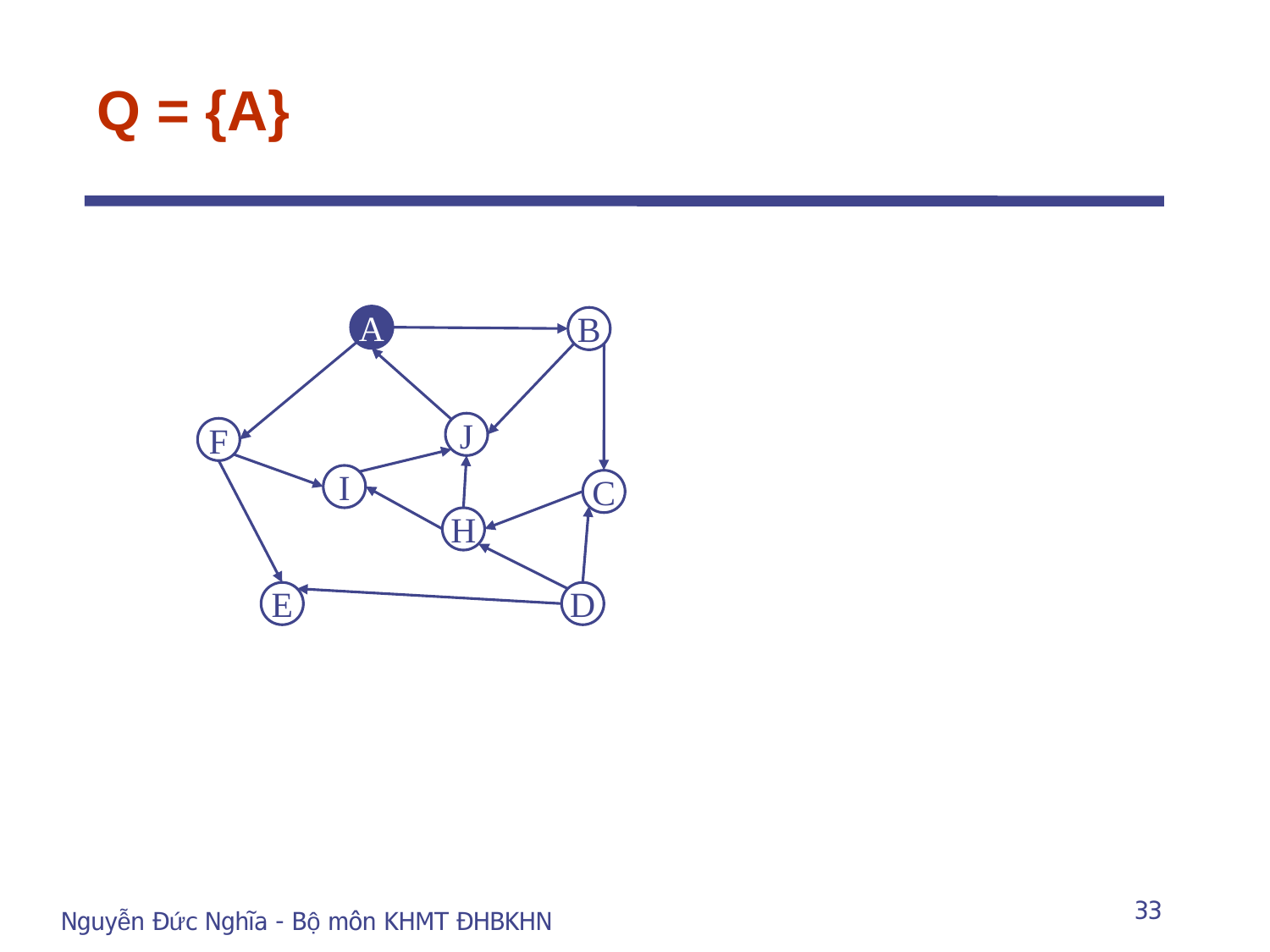

# Q = {A}

A
B
J
F
I
C
H
E
D
33
Nguyễn Đức Nghĩa - Bộ môn KHMT ĐHBKHN